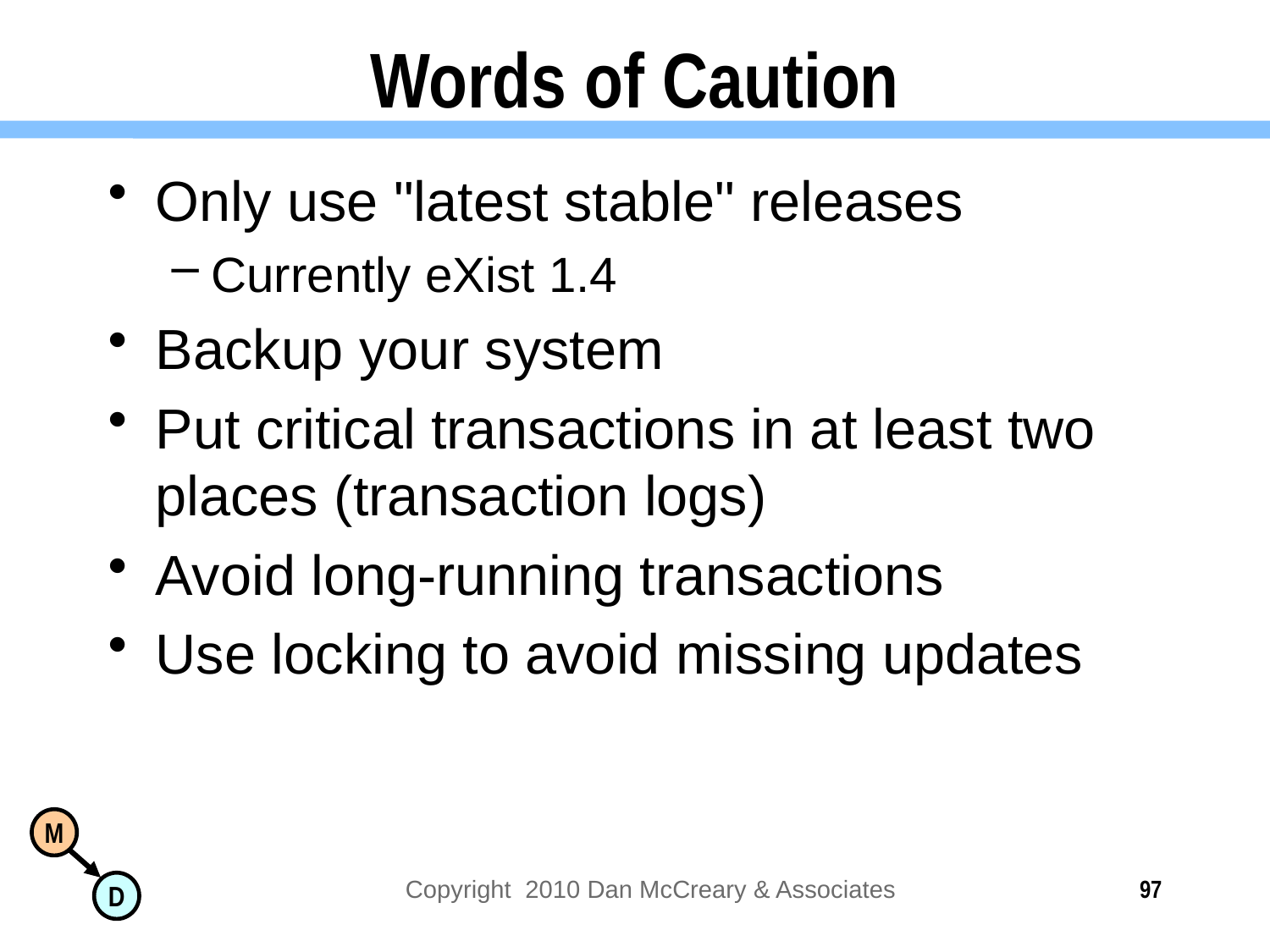

# Words of Caution
Only use "latest stable" releases
Currently eXist 1.4
Backup your system
Put critical transactions in at least two places (transaction logs)
Avoid long-running transactions
Use locking to avoid missing updates

Copyright  2010 Dan McCreary & Associates
97